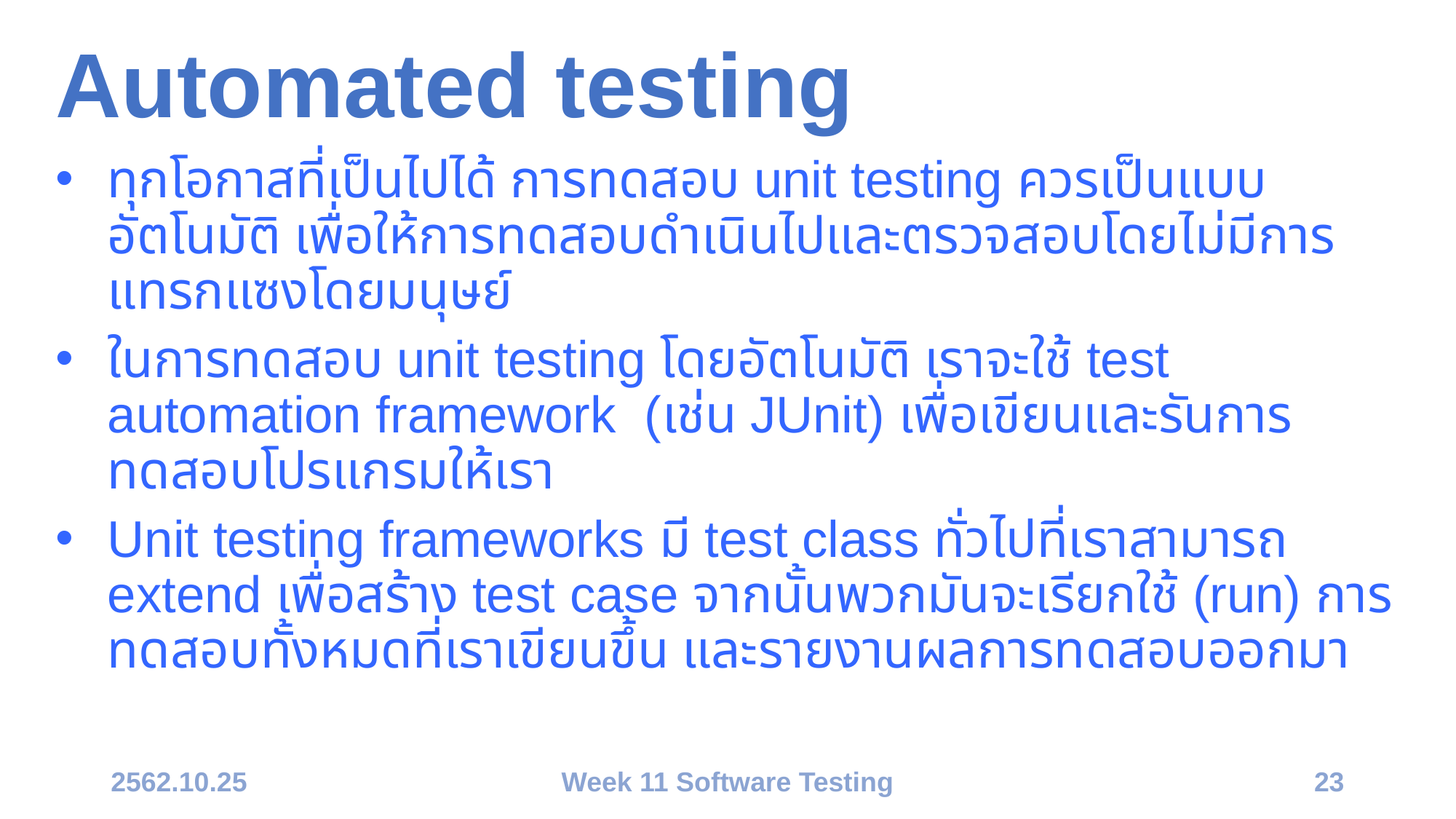

# Automated testing
ทุกโอกาสที่เป็นไปได้ การทดสอบ unit testing ควรเป็นแบบอัตโนมัติ เพื่อให้การทดสอบดำเนินไปและตรวจสอบโดยไม่มีการแทรกแซงโดยมนุษย์
ในการทดสอบ unit testing โดยอัตโนมัติ เราจะใช้ test automation framework  (เช่น JUnit) เพื่อเขียนและรันการทดสอบโปรแกรมให้เรา
Unit testing frameworks มี test class ทั่วไปที่เราสามารถ extend เพื่อสร้าง test case จากนั้นพวกมันจะเรียกใช้ (run) การทดสอบทั้งหมดที่เราเขียนขึ้น และรายงานผลการทดสอบออกมา
2562.10.25
Week 11 Software Testing
23